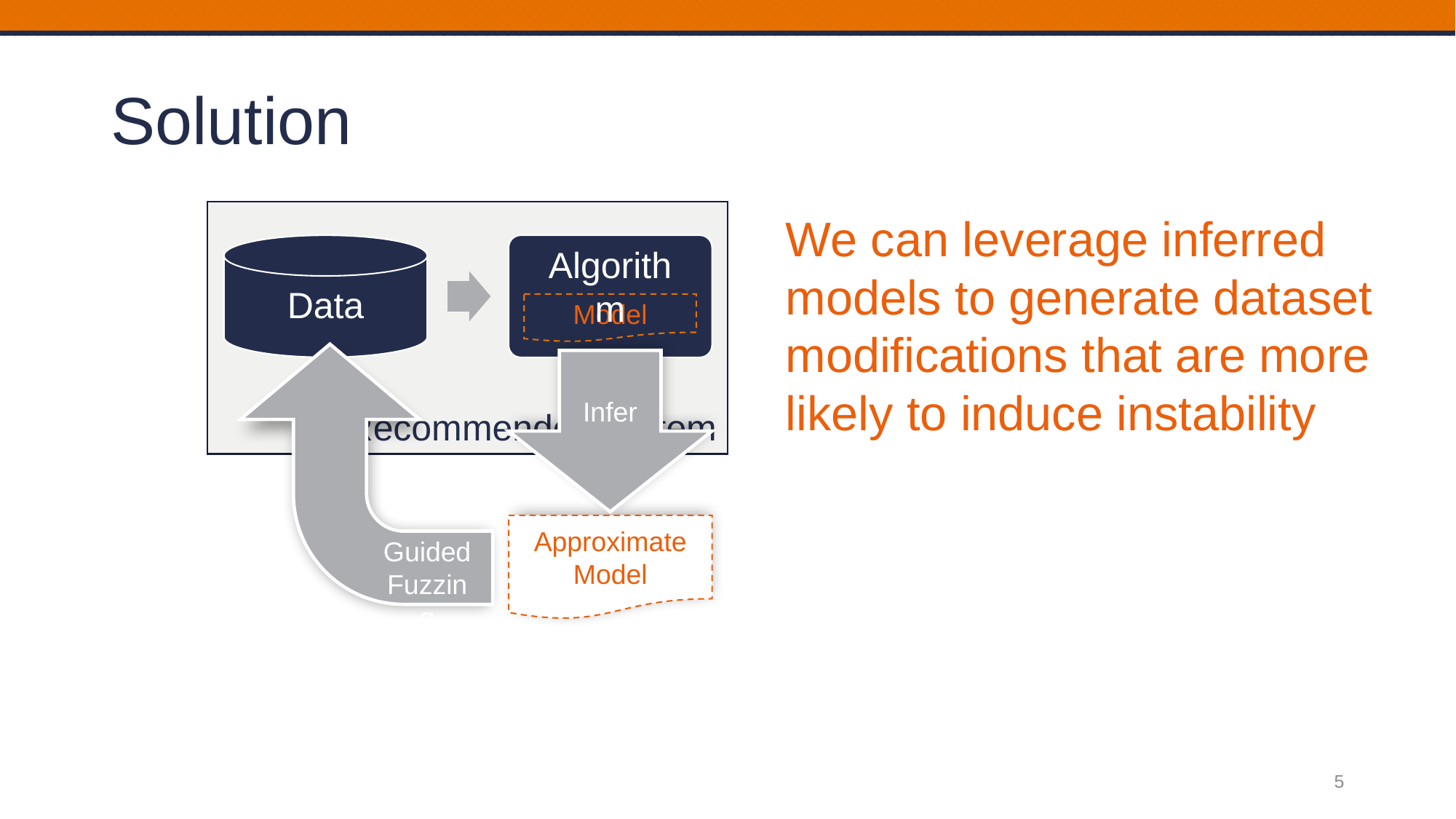

# Solution

We can leverage inferred models to generate dataset modifications that are more likely to induce instability
Data

Algorithm
Model

Infer
Recommender System
Approximate Model
Guided Fuzzing
5